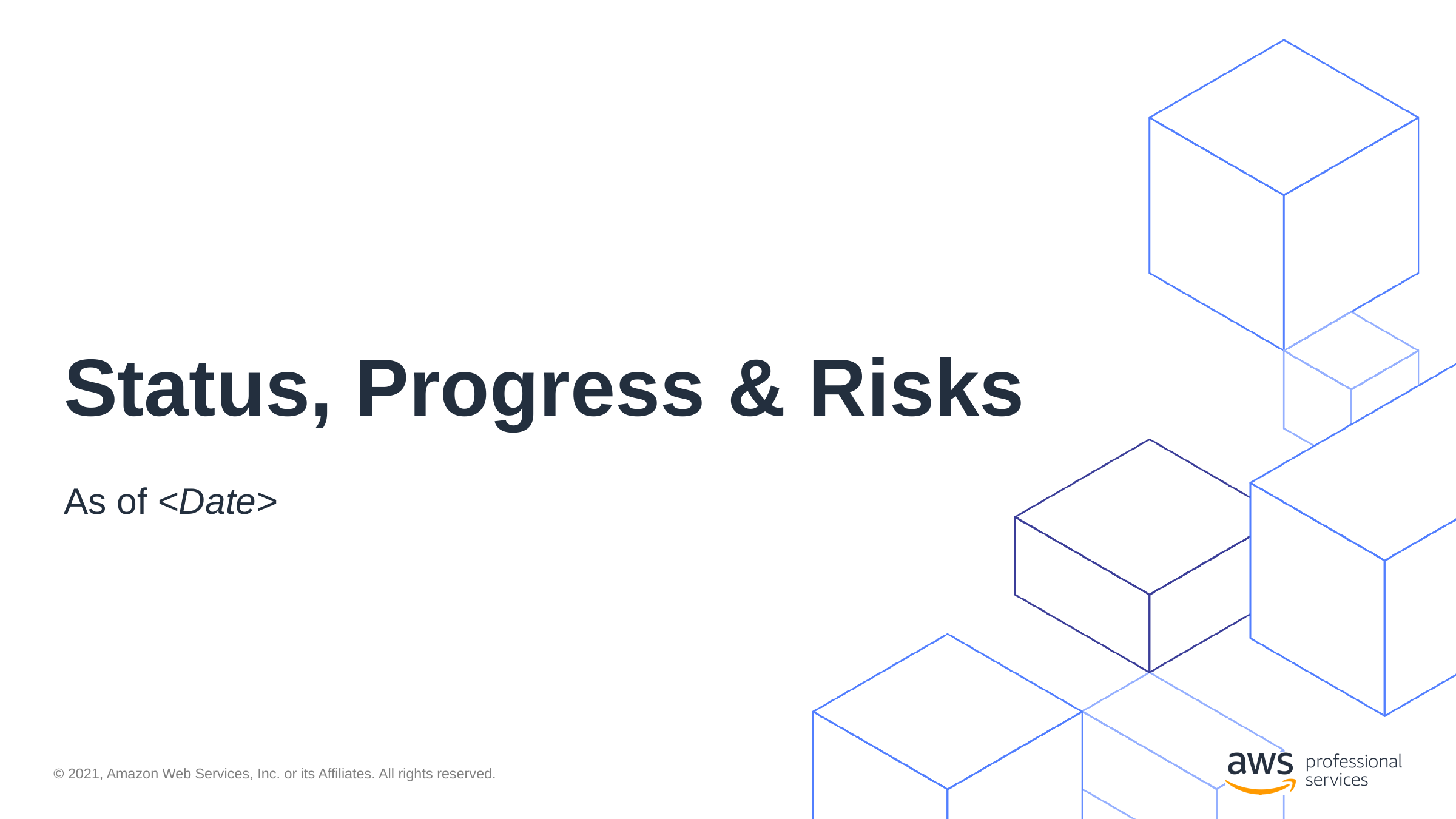

# Status, Progress & Risks
As of <Date>